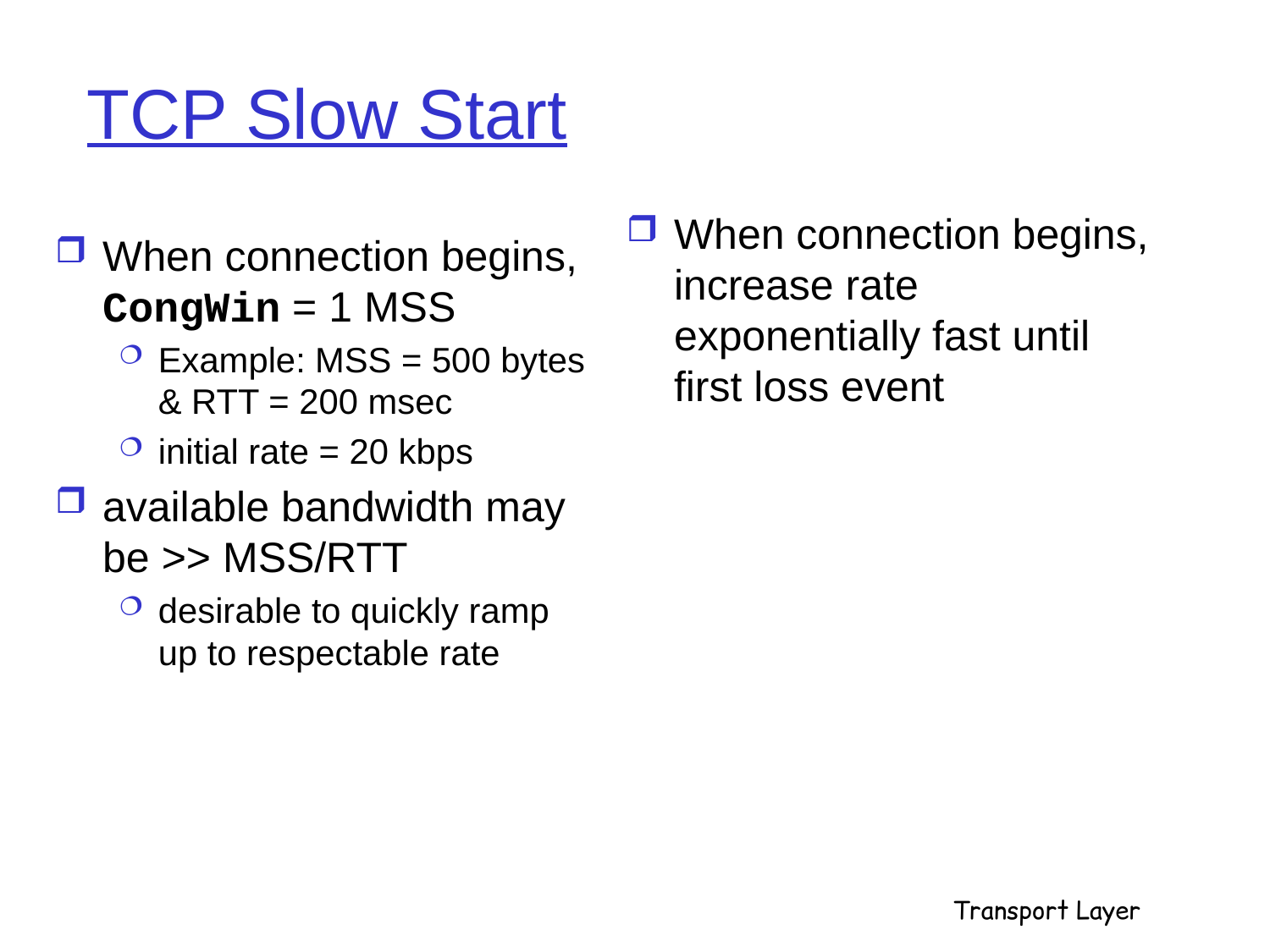

# TCP Slow Start
When connection begins, increase rate exponentially fast until first loss event

When connection begins, CongWin = 1 MSS
Example: MSS = 500 bytes & RTT = 200 msec
initial rate = 20 kbps
available bandwidth may be >> MSS/RTT
desirable to quickly ramp up to respectable rate

Transport Layer